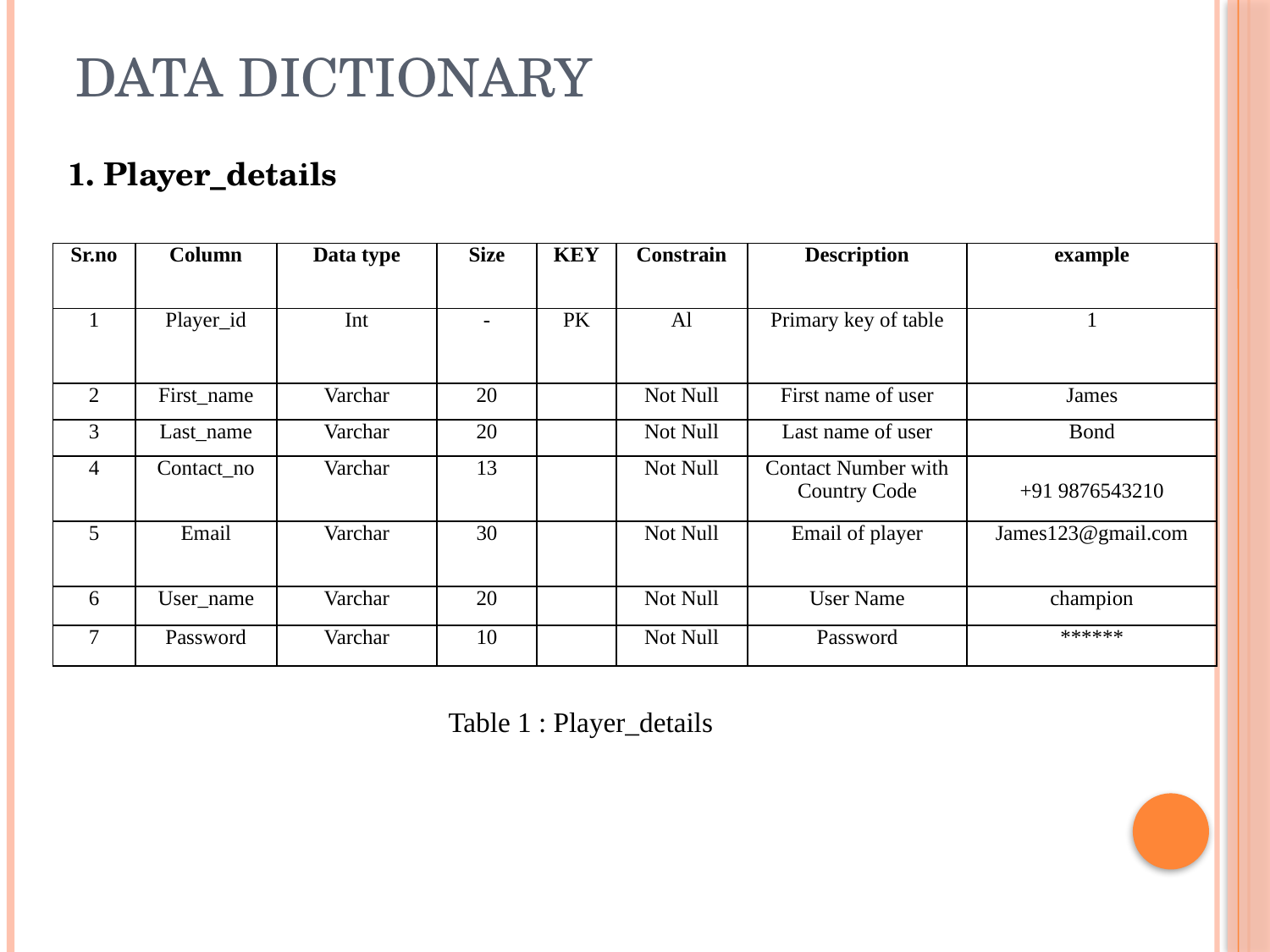

Data Dictionary
1. Player_details
| Sr.no | Column | Data type | Size | KEY | Constrain | Description | example |
| --- | --- | --- | --- | --- | --- | --- | --- |
| 1 | Player\_id | Int | - | PK | Al | Primary key of table | 1 |
| 2 | First\_name | Varchar | 20 |  | Not Null | First name of user | James |
| 3 | Last\_name | Varchar | 20 |  | Not Null | Last name of user | Bond |
| 4 | Contact\_no | Varchar | 13 |  | Not Null | Contact Number with Country Code | +91 9876543210 |
| 5 | Email | Varchar | 30 |  | Not Null | Email of player | James123@gmail.com |
| 6 | User\_name | Varchar | 20 |  | Not Null | User Name | champion |
| 7 | Password | Varchar | 10 |  | Not Null | Password | \*\*\*\*\*\* |
Table 1 : Player_details